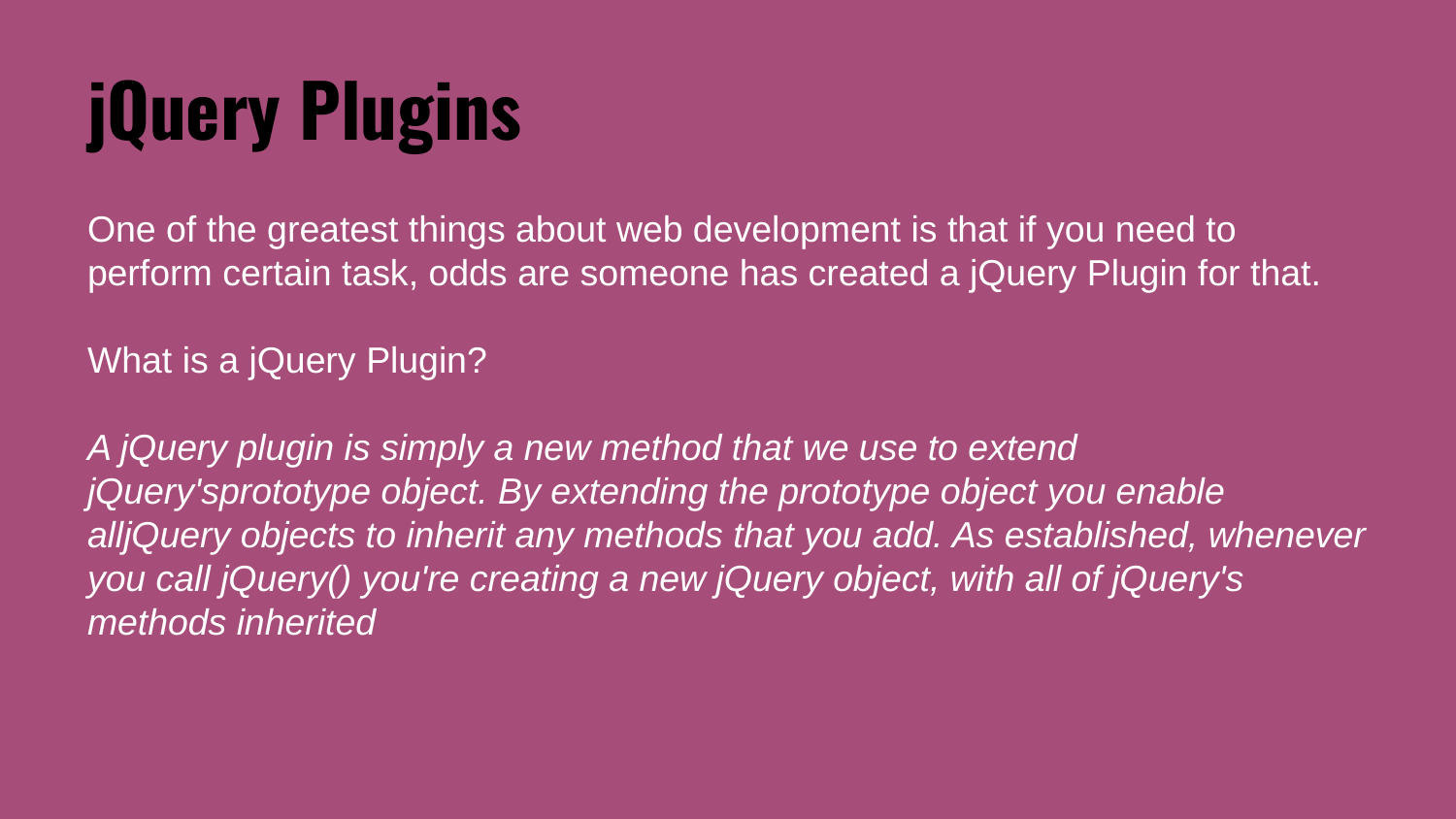

# jQuery Plugins
One of the greatest things about web development is that if you need to perform certain task, odds are someone has created a jQuery Plugin for that.

What is a jQuery Plugin?

A jQuery plugin is simply a new method that we use to extend jQuery'sprototype object. By extending the prototype object you enable alljQuery objects to inherit any methods that you add. As established, whenever you call jQuery() you're creating a new jQuery object, with all of jQuery's methods inherited